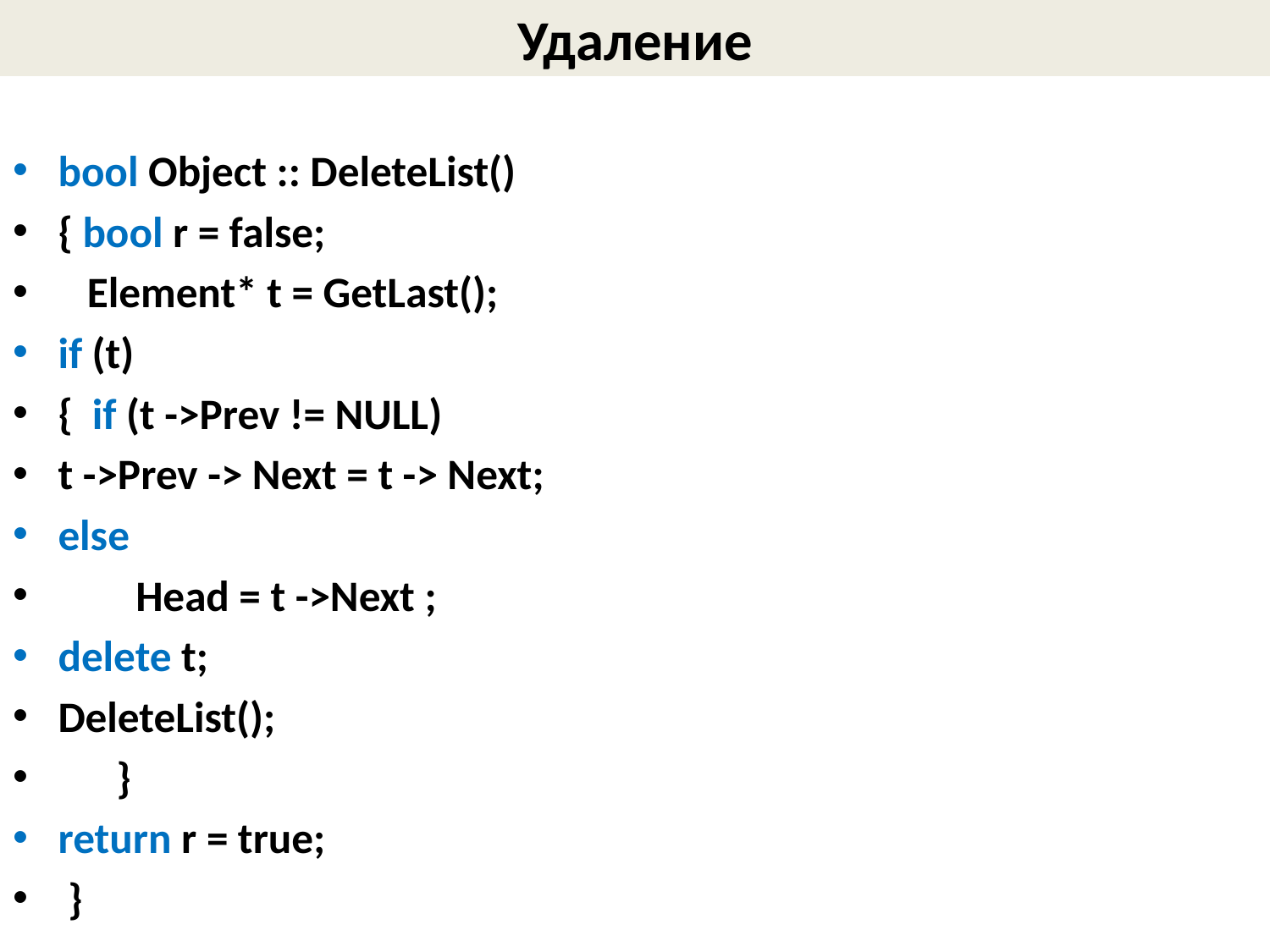

# Удаление

bool Object :: DeleteList()
{ bool r = false;
   Element* t = GetLast();
if (t)
{  if (t ->Prev != NULL)
t ->Prev -> Next = t -> Next;
else
        Head = t ->Next ;
delete t;
DeleteList();
      }
return r = true;
 }